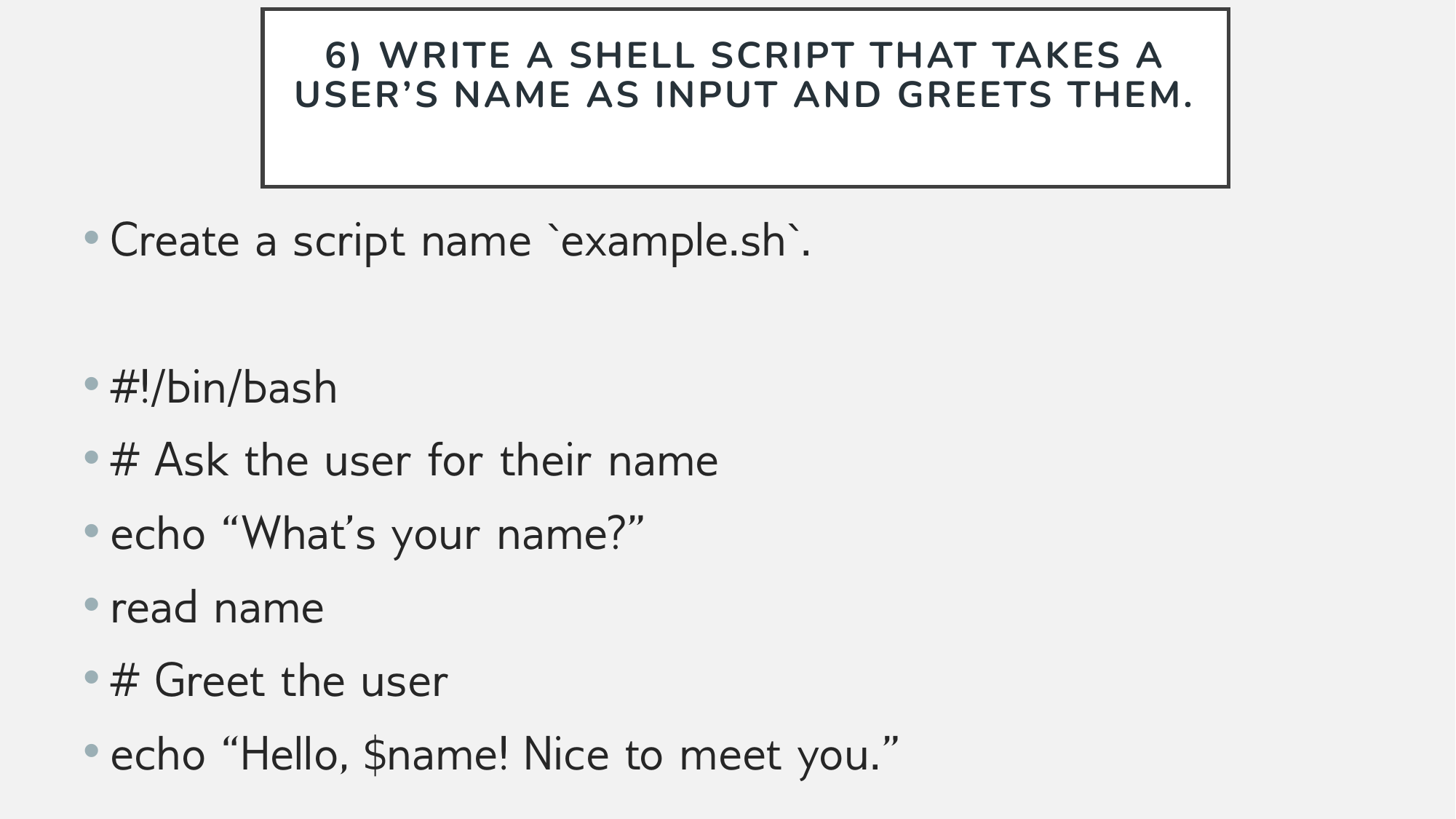

# 6) Write a shell script that takes a user’s name as input and greets them.
Create a script name `example.sh`.

#!/bin/bash
# Ask the user for their name
echo “What’s your name?”
read name
# Greet the user
echo “Hello, $name! Nice to meet you.”